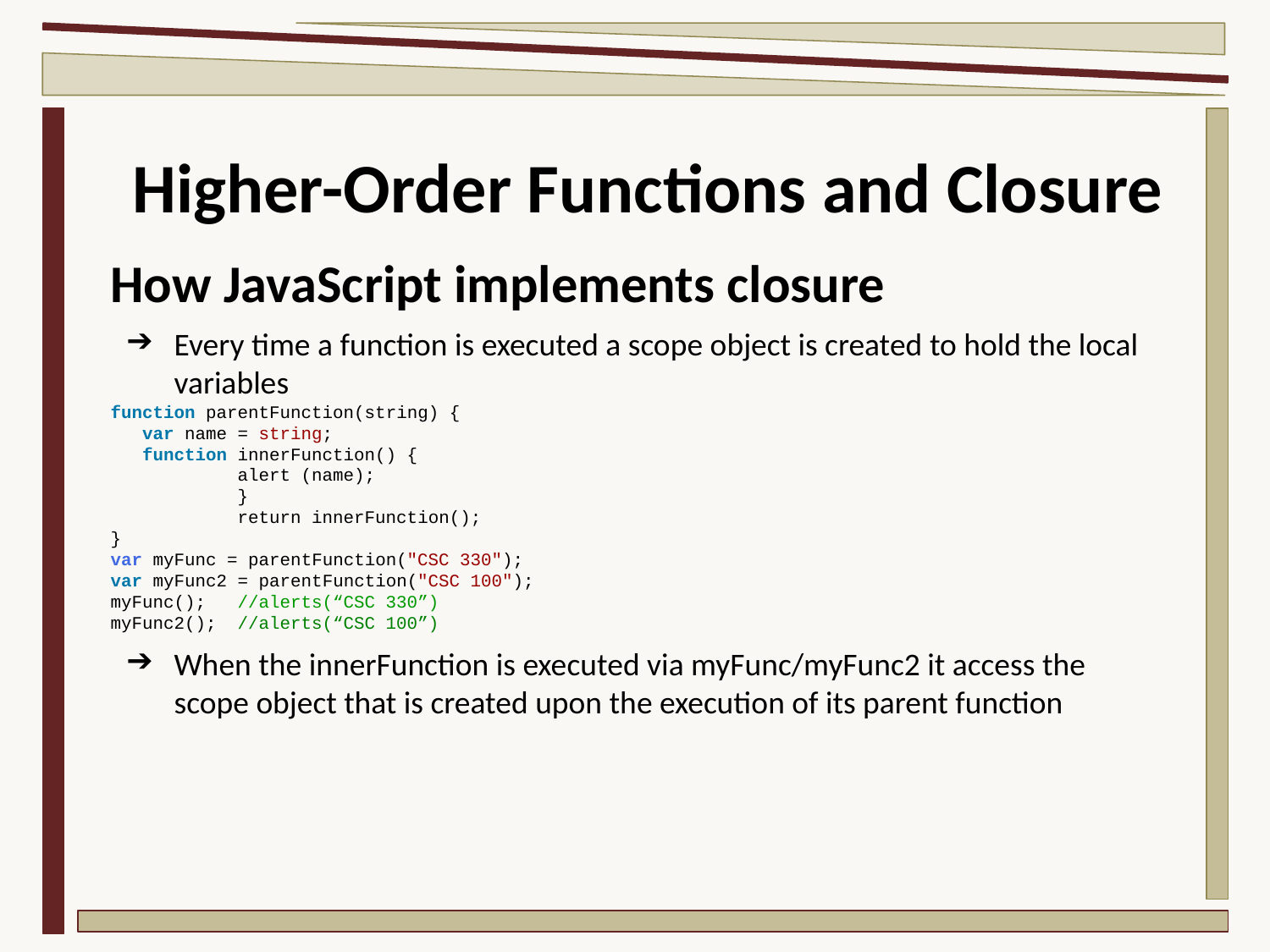

# Higher-Order Functions and Closure
How JavaScript implements closure
Every time a function is executed a scope object is created to hold the local variables
function parentFunction(string) {
   var name = string;
   function innerFunction() {
   	alert (name);
	}
	return innerFunction();
}
var myFunc = parentFunction("CSC 330");
var myFunc2 = parentFunction("CSC 100");
myFunc();	//alerts(“CSC 330”)
myFunc2();	//alerts(“CSC 100”)
When the innerFunction is executed via myFunc/myFunc2 it access the scope object that is created upon the execution of its parent function